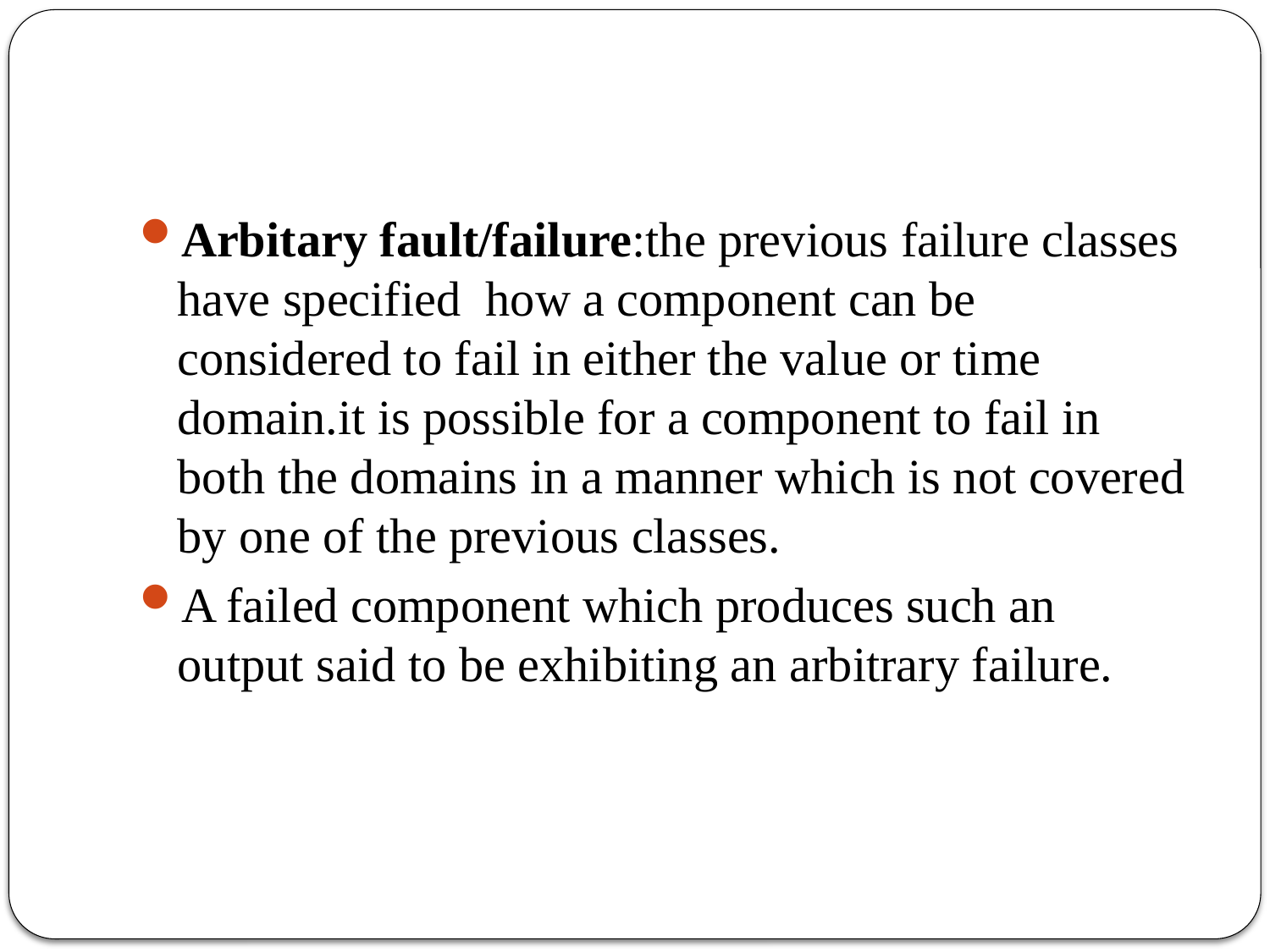

#
Arbitary fault/failure:the previous failure classes have specified  how a component can be considered to fail in either the value or time domain.it is possible for a component to fail in both the domains in a manner which is not covered by one of the previous classes.
A failed component which produces such an output said to be exhibiting an arbitrary failure.